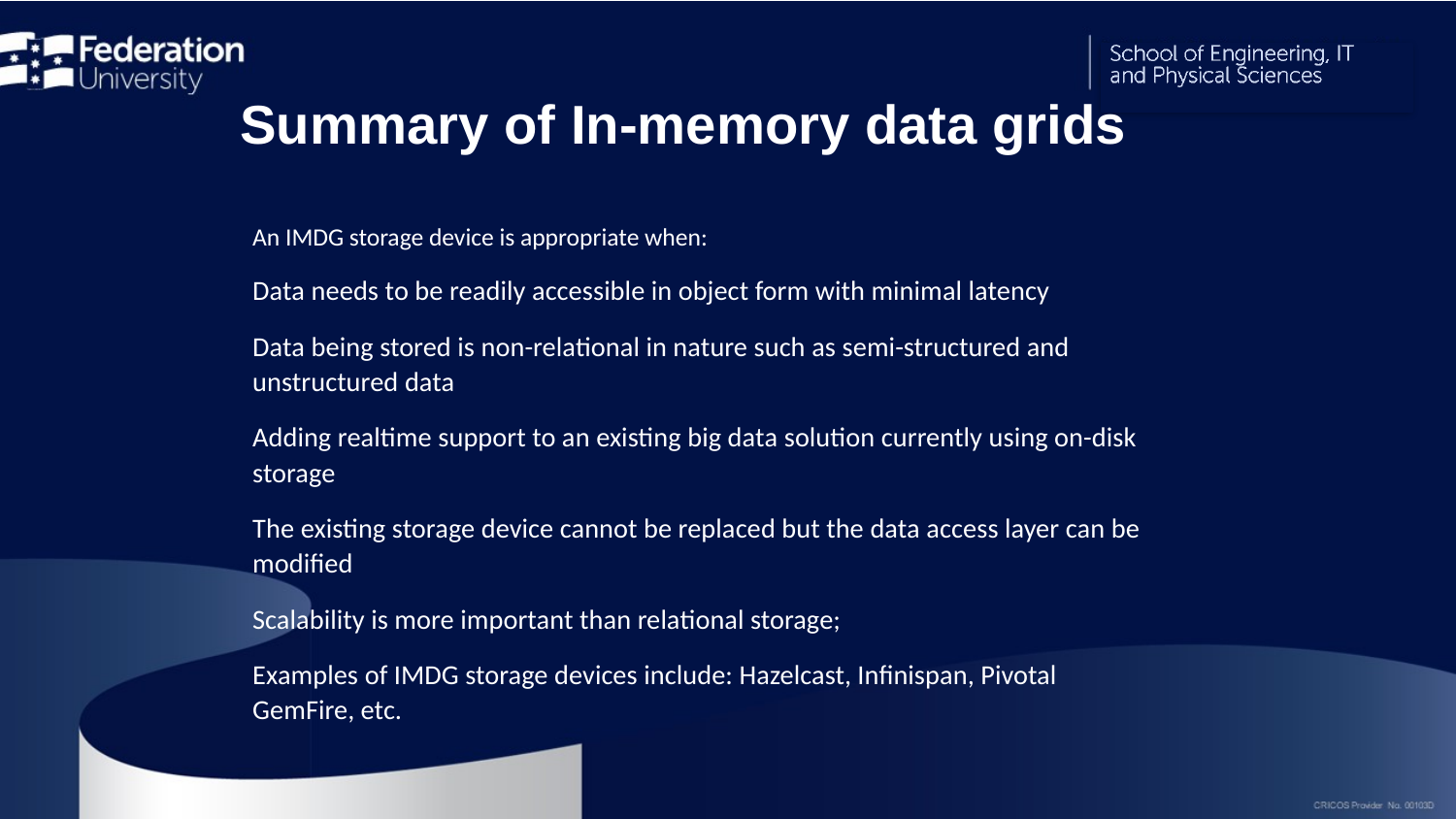

Summary of In-memory data grids
An IMDG storage device is appropriate when:
Data needs to be readily accessible in object form with minimal latency
Data being stored is non-relational in nature such as semi-structured and unstructured data
Adding realtime support to an existing big data solution currently using on-disk storage
The existing storage device cannot be replaced but the data access layer can be modified
Scalability is more important than relational storage;
Examples of IMDG storage devices include: Hazelcast, Infinispan, Pivotal GemFire, etc.

19